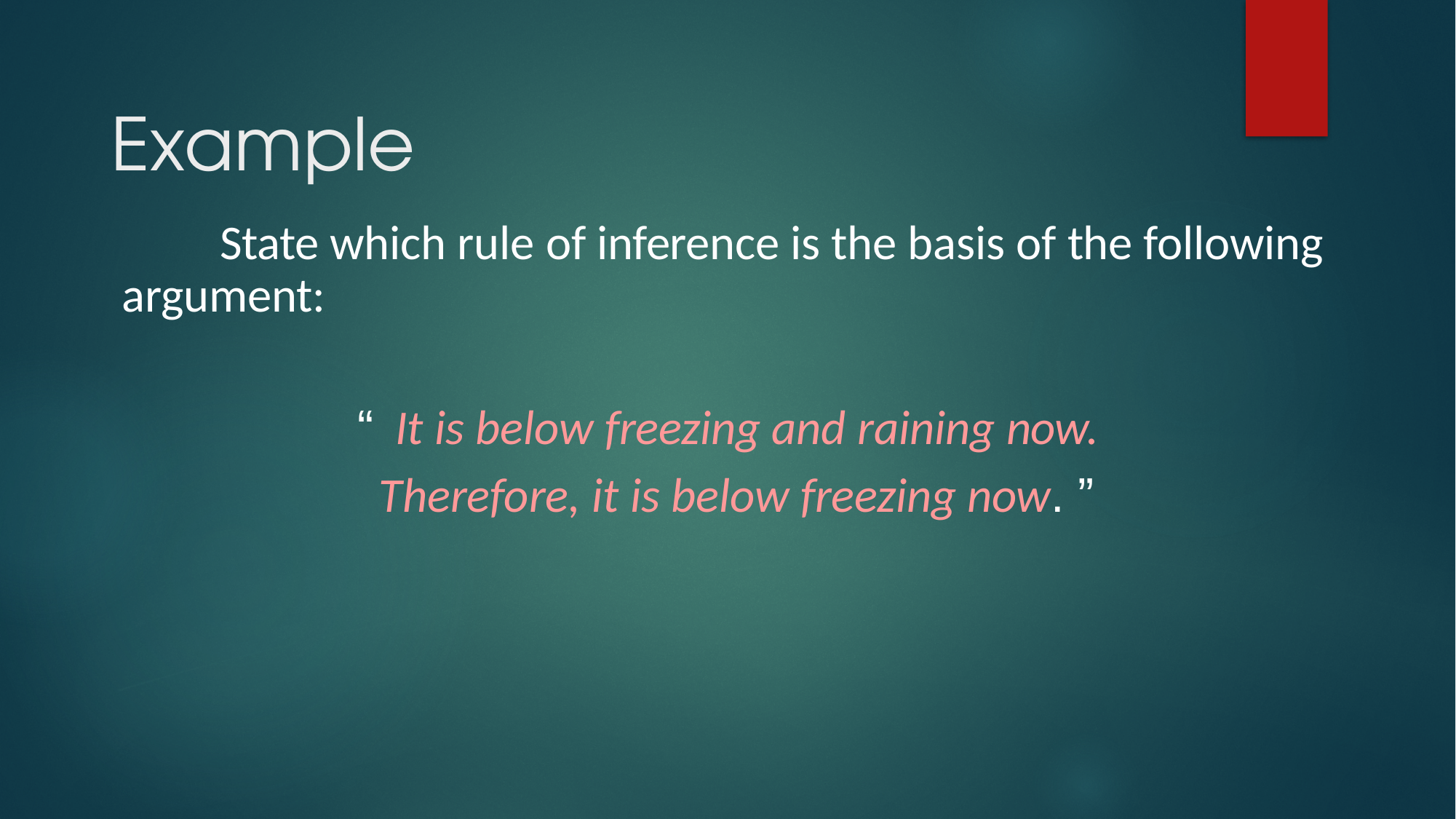

# Example
State which rule of inference is the basis of the following  argument:

“ It is below freezing and raining now.  Therefore, it is below freezing now. ”